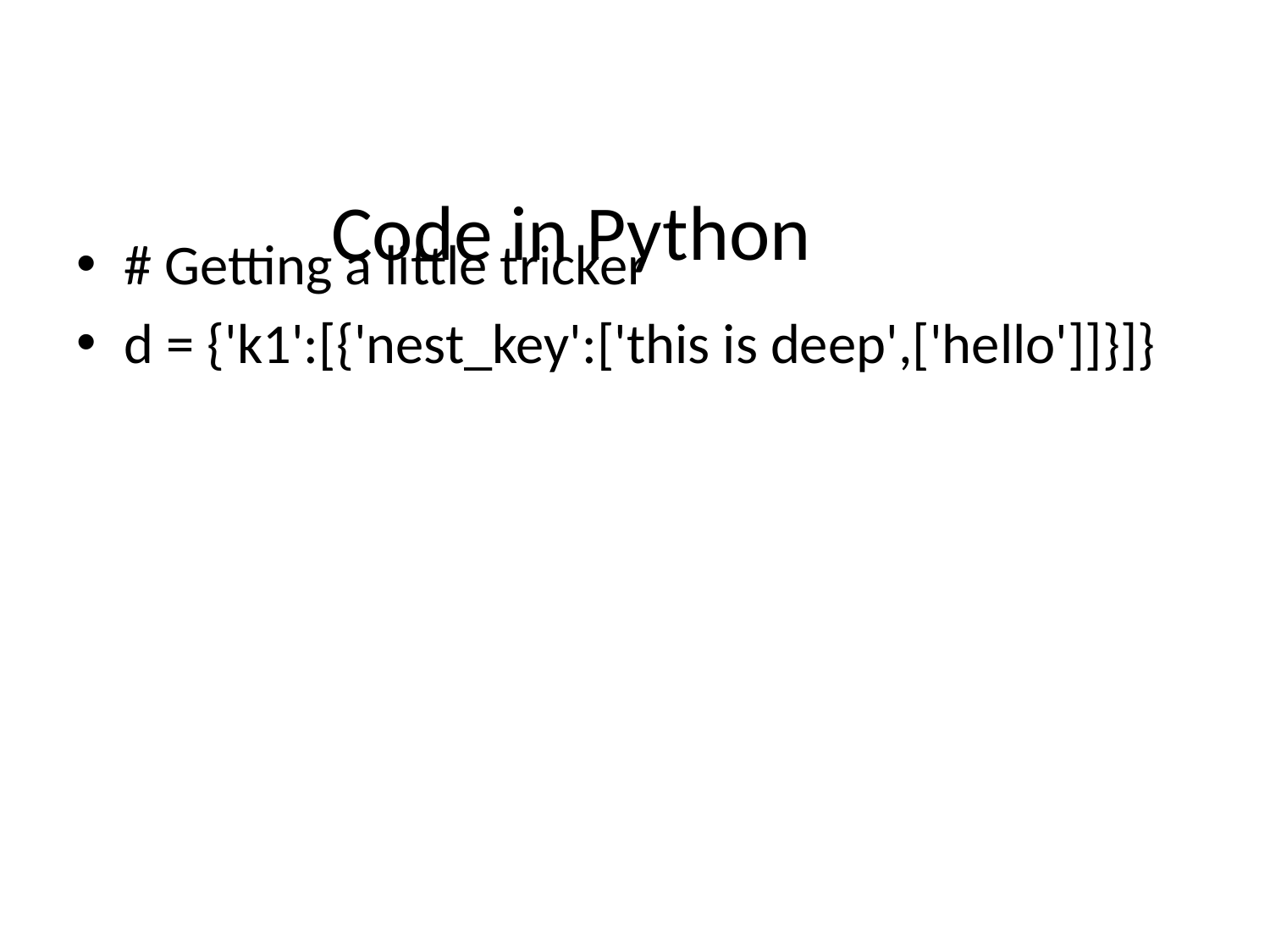

# Code in Python
# Getting a little tricker
d = {'k1':[{'nest_key':['this is deep',['hello']]}]}